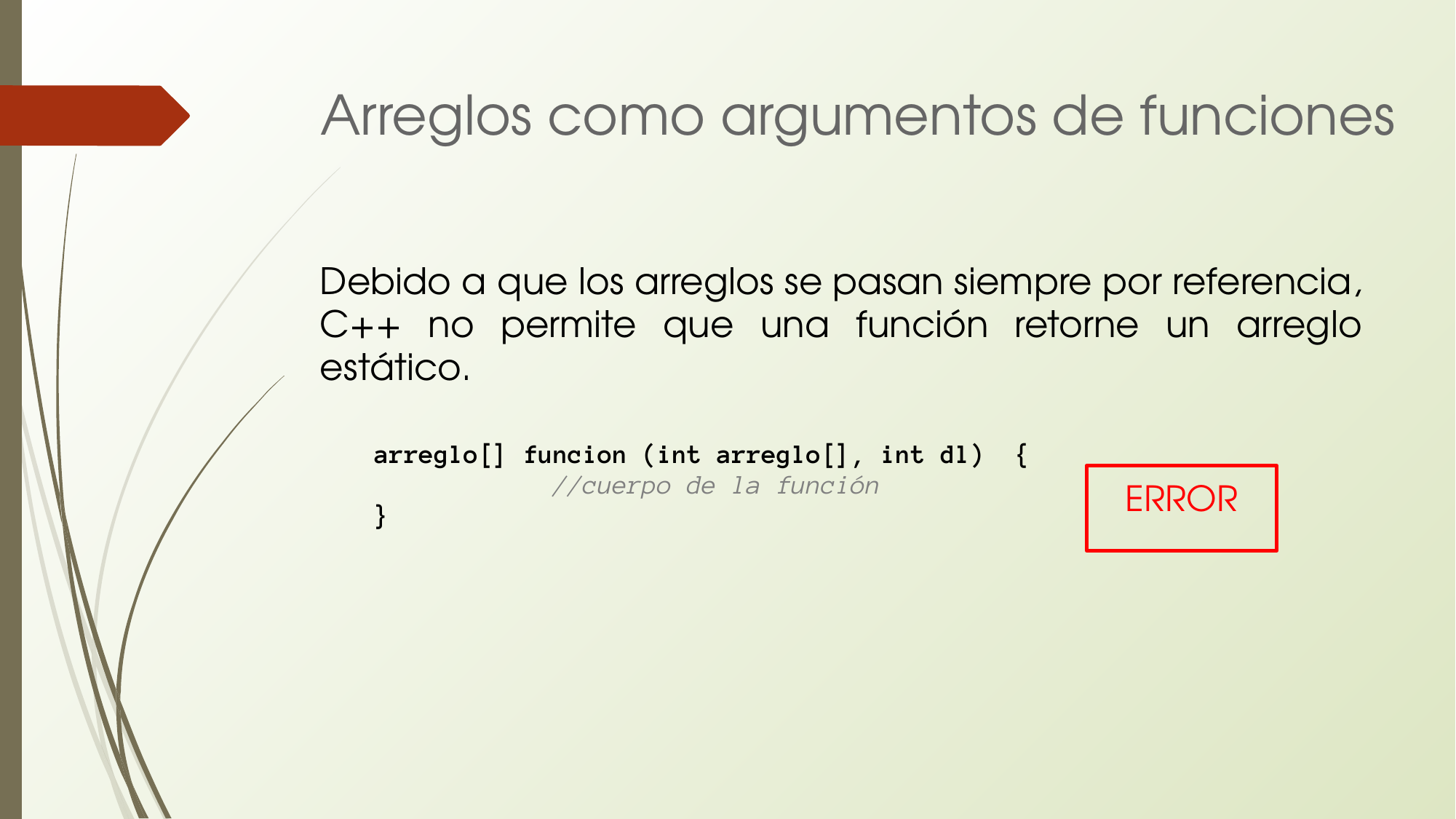

# Arreglos como argumentos de funciones
Debido a que los arreglos se pasan siempre por referencia, C++ no permite que una función retorne un arreglo estático.

arreglo[] funcion (int arreglo[], int dl)  {
   		 //cuerpo de la función
}

ERROR